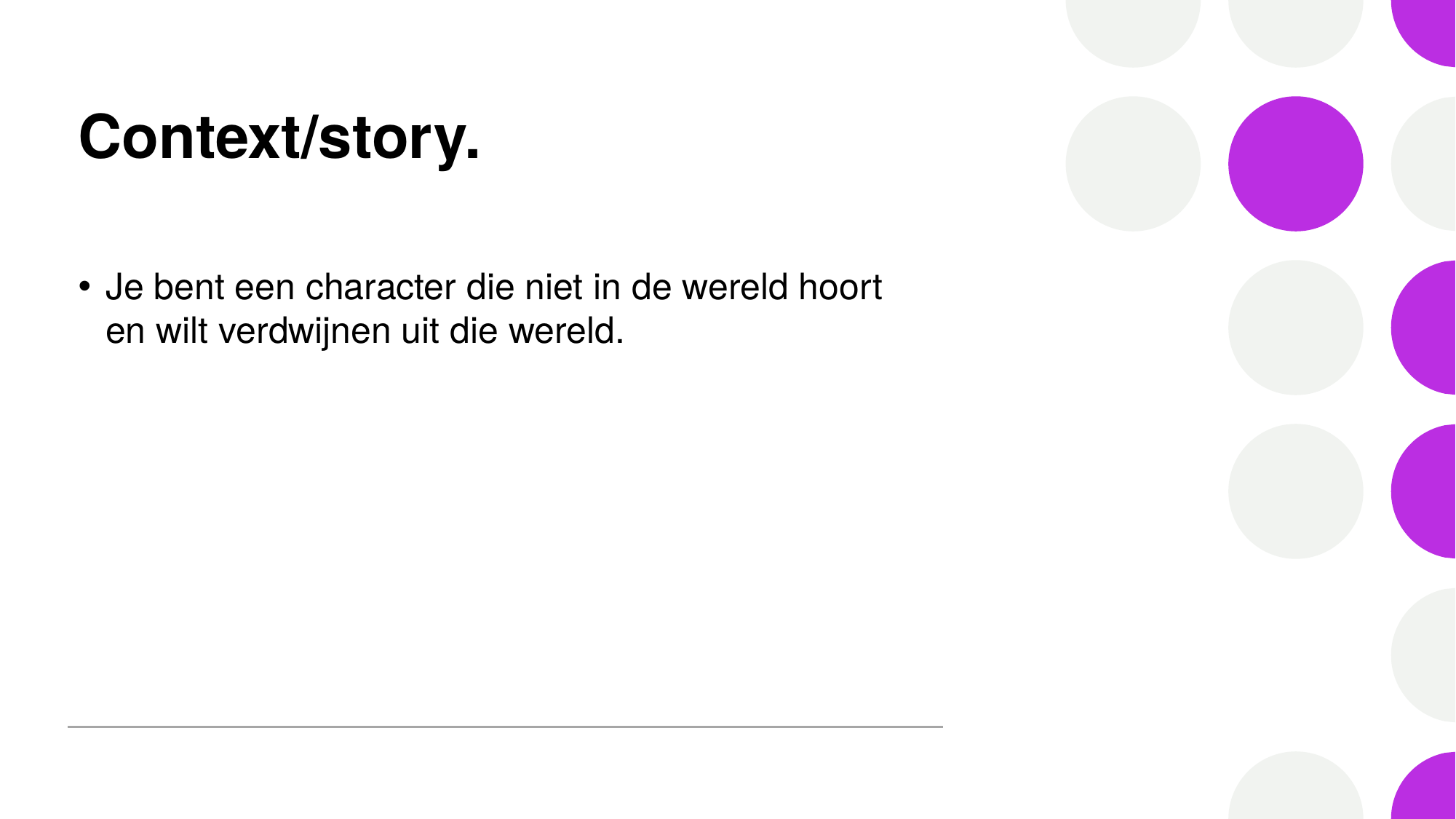

# Context/story.
Je bent een character die niet in de wereld hoort en wilt verdwijnen uit die wereld.